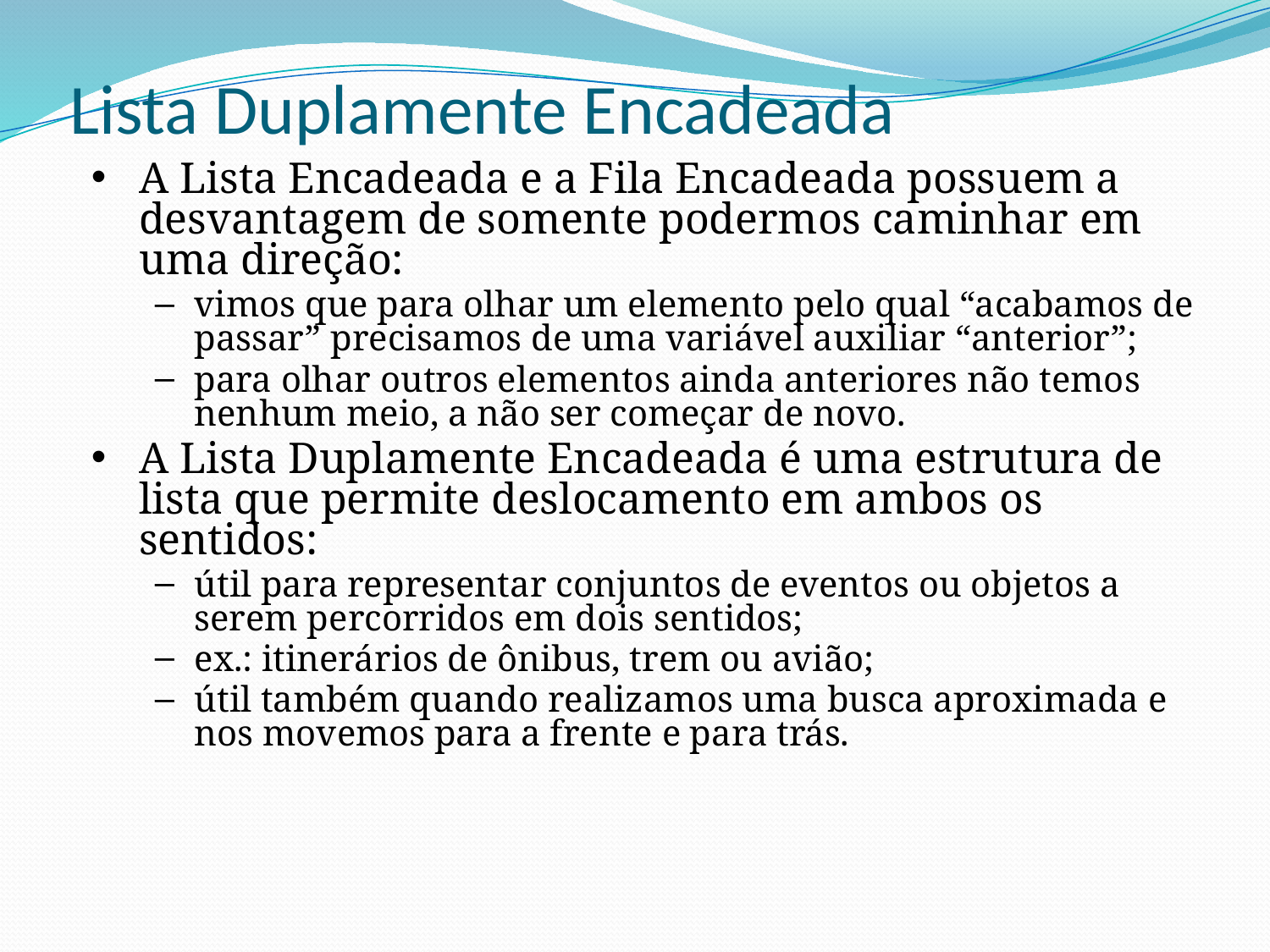

# Lista Duplamente Encadeada
A Lista Encadeada e a Fila Encadeada possuem a desvantagem de somente podermos caminhar em uma direção:
vimos que para olhar um elemento pelo qual “acabamos de passar” precisamos de uma variável auxiliar “anterior”;
para olhar outros elementos ainda anteriores não temos nenhum meio, a não ser começar de novo.
A Lista Duplamente Encadeada é uma estrutura de lista que permite deslocamento em ambos os sentidos:
útil para representar conjuntos de eventos ou objetos a serem percorridos em dois sentidos;
ex.: itinerários de ônibus, trem ou avião;
útil também quando realizamos uma busca aproximada e nos movemos para a frente e para trás.

.